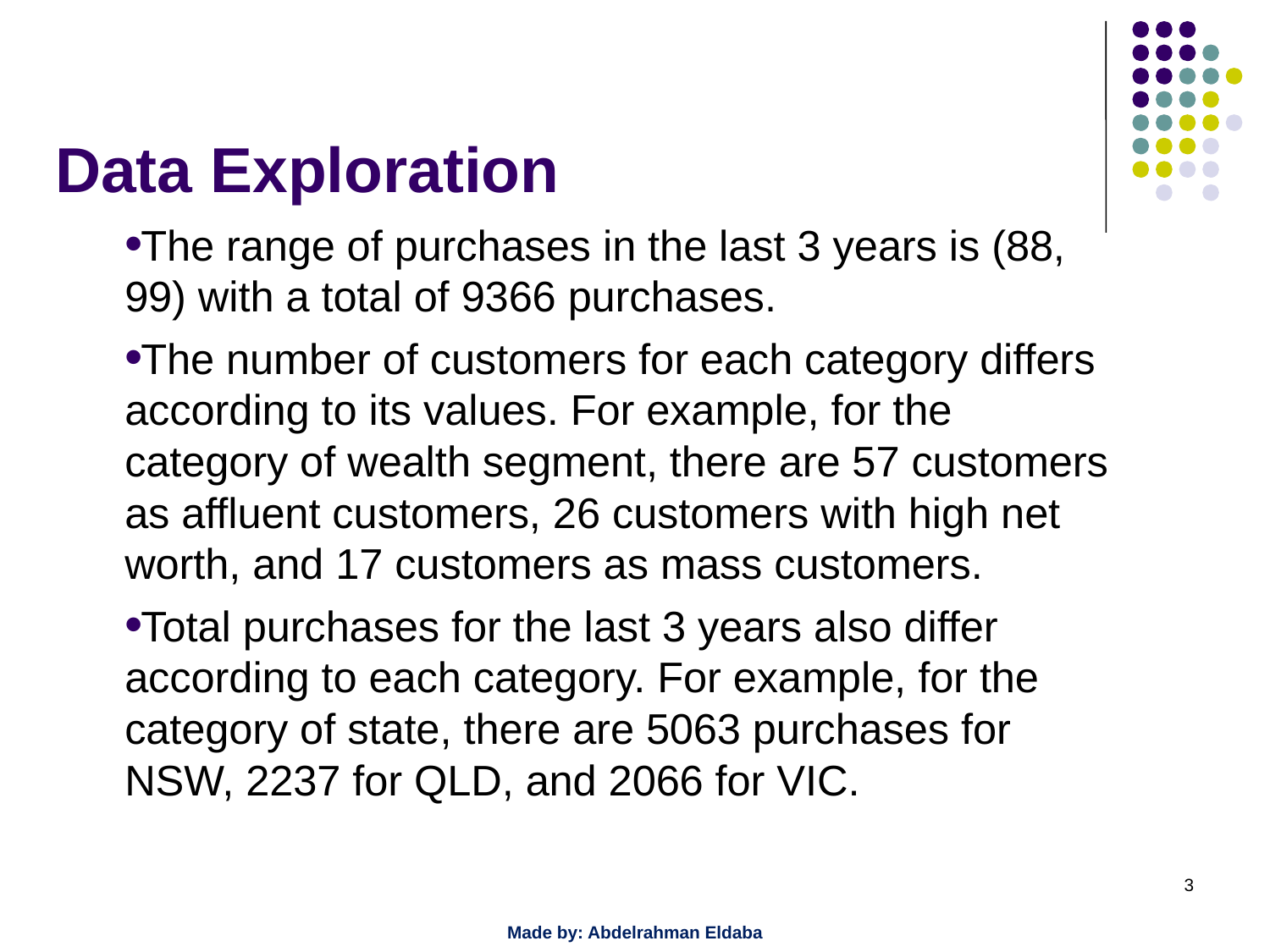

# Data Exploration
The range of purchases in the last 3 years is (88, 99) with a total of 9366 purchases.
The number of customers for each category differs according to its values. For example, for the category of wealth segment, there are 57 customers as affluent customers, 26 customers with high net worth, and 17 customers as mass customers.
Total purchases for the last 3 years also differ according to each category. For example, for the category of state, there are 5063 purchases for NSW, 2237 for QLD, and 2066 for VIC.
3
Made by: Abdelrahman Eldaba